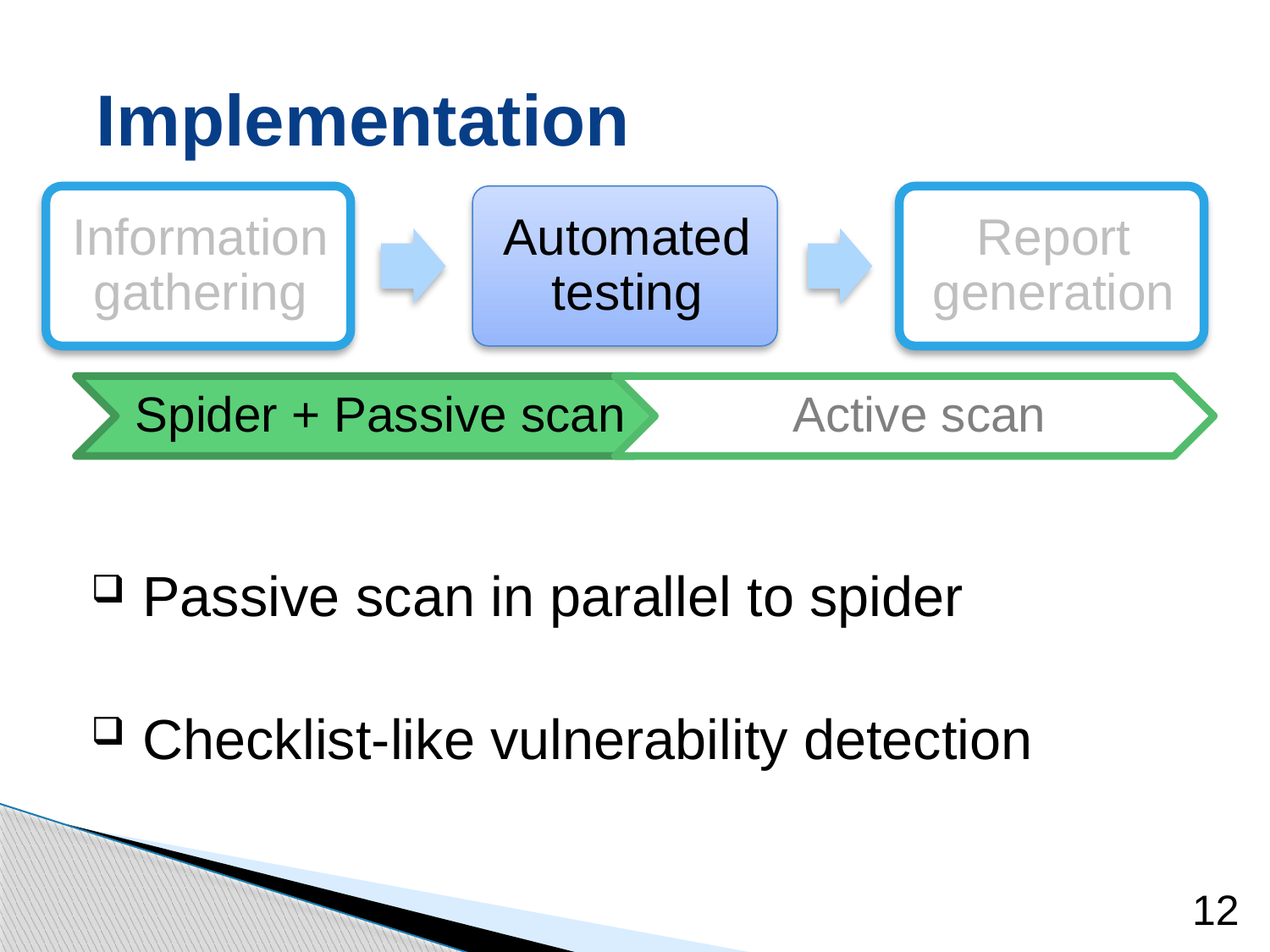

# Implementation
Information gathering

Automated testing

Report generation
Spider + Passive scan
Active scan
 Passive scan in parallel to spider
 Checklist-like vulnerability detection
12